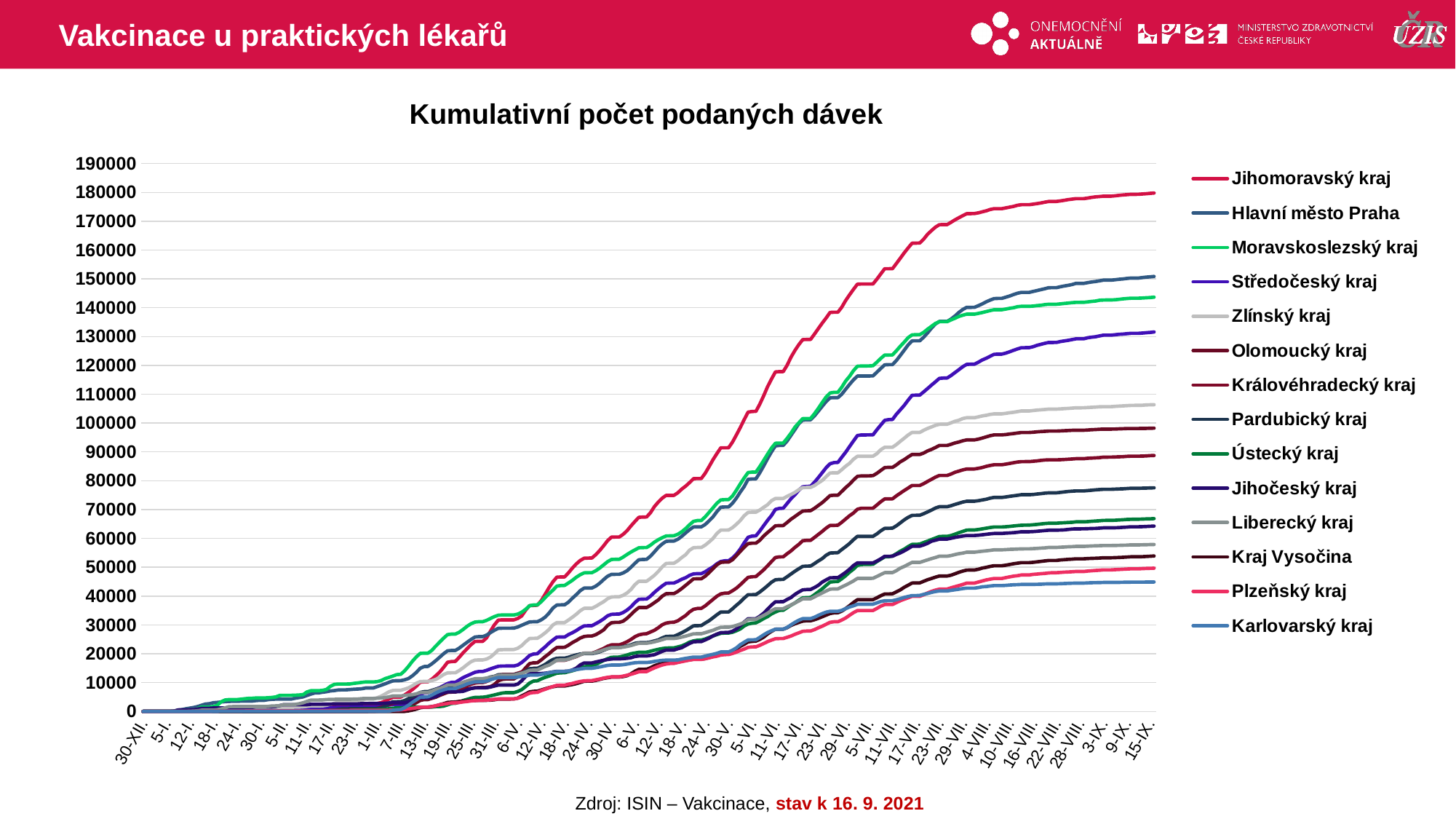

# Vakcinace u praktických lékařů

### Chart: Kumulativní počet podaných dávek

| Category | Jihomoravský kraj | Hlavní město Praha | Moravskoslezský kraj | Středočeský kraj | Zlínský kraj | Olomoucký kraj | Královéhradecký kraj | Pardubický kraj | Ústecký kraj | Jihočeský kraj | Liberecký kraj | Kraj Vysočina | Plzeňský kraj | Karlovarský kraj |
|---|---|---|---|---|---|---|---|---|---|---|---|---|---|---|
| 30-XII. | 0.0 | 3.0 | 1.0 | 2.0 | 1.0 | 1.0 | 0.0 | 0.0 | 1.0 | 0.0 | 0.0 | 0.0 | 0.0 | 0.0 |
| 31-XII. | 1.0 | 3.0 | 1.0 | 2.0 | 1.0 | 1.0 | 0.0 | 0.0 | 1.0 | 0.0 | 0.0 | 0.0 | 0.0 | 0.0 |
| 1-I. | 1.0 | 3.0 | 1.0 | 2.0 | 2.0 | 1.0 | 0.0 | 1.0 | 1.0 | 0.0 | 0.0 | 0.0 | 1.0 | 0.0 |
| 2-I. | 1.0 | 4.0 | 1.0 | 2.0 | 2.0 | 1.0 | 0.0 | 1.0 | 1.0 | 1.0 | 0.0 | 0.0 | 1.0 | 0.0 |
| 3-I. | 1.0 | 5.0 | 1.0 | 2.0 | 2.0 | 1.0 | 0.0 | 1.0 | 1.0 | 1.0 | 0.0 | 0.0 | 1.0 | 0.0 |
| 4-I. | 1.0 | 7.0 | 1.0 | 2.0 | 3.0 | 1.0 | 0.0 | 1.0 | 1.0 | 1.0 | 1.0 | 0.0 | 1.0 | 0.0 |
| 5-I. | 1.0 | 8.0 | 1.0 | 2.0 | 3.0 | 1.0 | 0.0 | 1.0 | 1.0 | 1.0 | 1.0 | 0.0 | 1.0 | 0.0 |
| 6-I. | 1.0 | 41.0 | 1.0 | 2.0 | 3.0 | 1.0 | 0.0 | 1.0 | 2.0 | 1.0 | 1.0 | 0.0 | 1.0 | 0.0 |
| 7-I. | 1.0 | 129.0 | 1.0 | 2.0 | 3.0 | 2.0 | 1.0 | 1.0 | 2.0 | 163.0 | 1.0 | 0.0 | 1.0 | 0.0 |
| 8-I. | 2.0 | 507.0 | 1.0 | 139.0 | 3.0 | 2.0 | 1.0 | 1.0 | 2.0 | 503.0 | 1.0 | 1.0 | 1.0 | 0.0 |
| 9-I. | 4.0 | 644.0 | 1.0 | 175.0 | 3.0 | 2.0 | 1.0 | 1.0 | 2.0 | 503.0 | 1.0 | 1.0 | 1.0 | 0.0 |
| 11-I. | 32.0 | 939.0 | 1.0 | 175.0 | 45.0 | 2.0 | 1.0 | 1.0 | 2.0 | 503.0 | 1.0 | 1.0 | 1.0 | 0.0 |
| 12-I. | 144.0 | 1148.0 | 10.0 | 275.0 | 75.0 | 2.0 | 1.0 | 2.0 | 3.0 | 554.0 | 93.0 | 1.0 | 1.0 | 0.0 |
| 13-I. | 201.0 | 1393.0 | 286.0 | 368.0 | 133.0 | 2.0 | 2.0 | 2.0 | 3.0 | 554.0 | 130.0 | 2.0 | 1.0 | 0.0 |
| 14-I. | 233.0 | 1716.0 | 981.0 | 368.0 | 145.0 | 3.0 | 2.0 | 2.0 | 3.0 | 849.0 | 248.0 | 2.0 | 2.0 | 0.0 |
| 15-I. | 234.0 | 2155.0 | 1542.0 | 369.0 | 199.0 | 3.0 | 2.0 | 2.0 | 3.0 | 1112.0 | 439.0 | 2.0 | 2.0 | 0.0 |
| 16-I. | 234.0 | 2568.0 | 1561.0 | 369.0 | 199.0 | 3.0 | 2.0 | 2.0 | 3.0 | 1112.0 | 439.0 | 2.0 | 2.0 | 0.0 |
| 17-I. | 234.0 | 2684.0 | 1562.0 | 370.0 | 350.0 | 3.0 | 2.0 | 2.0 | 3.0 | 1112.0 | 440.0 | 2.0 | 2.0 | 0.0 |
| 18-I. | 274.0 | 3027.0 | 1723.0 | 665.0 | 362.0 | 3.0 | 2.0 | 2.0 | 3.0 | 1198.0 | 445.0 | 2.0 | 42.0 | 0.0 |
| 19-I. | 433.0 | 3135.0 | 2143.0 | 666.0 | 408.0 | 3.0 | 2.0 | 2.0 | 9.0 | 1198.0 | 580.0 | 2.0 | 78.0 | 1.0 |
| 20-I. | 684.0 | 3292.0 | 3353.0 | 667.0 | 429.0 | 3.0 | 2.0 | 3.0 | 16.0 | 1198.0 | 859.0 | 2.0 | 97.0 | 60.0 |
| 21-I. | 820.0 | 3391.0 | 3967.0 | 714.0 | 580.0 | 3.0 | 3.0 | 3.0 | 29.0 | 1198.0 | 1241.0 | 2.0 | 121.0 | 60.0 |
| 22-I. | 896.0 | 3480.0 | 4124.0 | 715.0 | 855.0 | 3.0 | 3.0 | 3.0 | 35.0 | 1228.0 | 1665.0 | 2.0 | 121.0 | 60.0 |
| 23-I. | 896.0 | 3519.0 | 4124.0 | 715.0 | 856.0 | 3.0 | 3.0 | 4.0 | 35.0 | 1228.0 | 1695.0 | 2.0 | 122.0 | 60.0 |
| 24-I. | 1020.0 | 3526.0 | 4124.0 | 715.0 | 856.0 | 3.0 | 3.0 | 4.0 | 35.0 | 1228.0 | 1695.0 | 2.0 | 122.0 | 60.0 |
| 25-I. | 1028.0 | 3564.0 | 4243.0 | 715.0 | 911.0 | 3.0 | 3.0 | 4.0 | 35.0 | 1230.0 | 1714.0 | 2.0 | 144.0 | 60.0 |
| 26-I. | 1030.0 | 3585.0 | 4408.0 | 715.0 | 970.0 | 3.0 | 4.0 | 4.0 | 35.0 | 1230.0 | 1715.0 | 2.0 | 174.0 | 60.0 |
| 27-I. | 1033.0 | 3594.0 | 4533.0 | 715.0 | 970.0 | 3.0 | 4.0 | 4.0 | 36.0 | 1289.0 | 1715.0 | 2.0 | 204.0 | 60.0 |
| 28-I. | 1035.0 | 3603.0 | 4585.0 | 715.0 | 970.0 | 3.0 | 4.0 | 4.0 | 37.0 | 1432.0 | 1727.0 | 2.0 | 204.0 | 60.0 |
| 29-I. | 1037.0 | 3773.0 | 4683.0 | 864.0 | 970.0 | 4.0 | 4.0 | 4.0 | 37.0 | 1583.0 | 1727.0 | 3.0 | 210.0 | 60.0 |
| 30-I. | 1039.0 | 3856.0 | 4683.0 | 876.0 | 970.0 | 4.0 | 4.0 | 4.0 | 37.0 | 1583.0 | 1727.0 | 3.0 | 210.0 | 60.0 |
| 31-I. | 1039.0 | 3858.0 | 4683.0 | 876.0 | 970.0 | 4.0 | 4.0 | 4.0 | 37.0 | 1583.0 | 1727.0 | 3.0 | 210.0 | 60.0 |
| 1-II. | 1066.0 | 4095.0 | 4748.0 | 888.0 | 1012.0 | 4.0 | 4.0 | 5.0 | 37.0 | 1583.0 | 1730.0 | 3.0 | 210.0 | 60.0 |
| 2-II. | 1176.0 | 4216.0 | 4860.0 | 888.0 | 1096.0 | 5.0 | 4.0 | 6.0 | 39.0 | 1583.0 | 1914.0 | 3.0 | 210.0 | 60.0 |
| 3-II. | 1230.0 | 4266.0 | 5031.0 | 888.0 | 1186.0 | 5.0 | 4.0 | 6.0 | 39.0 | 1700.0 | 1946.0 | 4.0 | 210.0 | 60.0 |
| 4-II. | 1263.0 | 4287.0 | 5565.0 | 888.0 | 1204.0 | 5.0 | 4.0 | 39.0 | 39.0 | 2047.0 | 2006.0 | 4.0 | 212.0 | 60.0 |
| 5-II. | 1263.0 | 4301.0 | 5604.0 | 890.0 | 1304.0 | 5.0 | 20.0 | 50.0 | 43.0 | 2348.0 | 2360.0 | 4.0 | 213.0 | 60.0 |
| 6-II. | 1263.0 | 4301.0 | 5604.0 | 890.0 | 1304.0 | 5.0 | 20.0 | 50.0 | 43.0 | 2348.0 | 2360.0 | 5.0 | 213.0 | 60.0 |
| 7-II. | 1263.0 | 4301.0 | 5604.0 | 890.0 | 1468.0 | 5.0 | 20.0 | 50.0 | 43.0 | 2348.0 | 2360.0 | 5.0 | 213.0 | 60.0 |
| 8-II. | 1304.0 | 4598.0 | 5649.0 | 1159.0 | 1486.0 | 5.0 | 43.0 | 62.0 | 44.0 | 2355.0 | 2453.0 | 5.0 | 215.0 | 60.0 |
| 9-II. | 1418.0 | 4814.0 | 5713.0 | 1239.0 | 1516.0 | 5.0 | 107.0 | 95.0 | 44.0 | 2355.0 | 2692.0 | 5.0 | 215.0 | 61.0 |
| 10-II. | 1611.0 | 5064.0 | 5834.0 | 1242.0 | 1608.0 | 5.0 | 107.0 | 107.0 | 44.0 | 2355.0 | 3019.0 | 5.0 | 215.0 | 61.0 |
| 11-II. | 1747.0 | 5548.0 | 6757.0 | 1292.0 | 1752.0 | 6.0 | 107.0 | 170.0 | 45.0 | 2355.0 | 3477.0 | 5.0 | 215.0 | 61.0 |
| 12-II. | 1843.0 | 6018.0 | 7199.0 | 1320.0 | 1887.0 | 6.0 | 107.0 | 230.0 | 45.0 | 2504.0 | 3927.0 | 5.0 | 215.0 | 62.0 |
| 13-II. | 1843.0 | 6423.0 | 7199.0 | 1320.0 | 1887.0 | 6.0 | 107.0 | 242.0 | 45.0 | 2504.0 | 3957.0 | 5.0 | 216.0 | 62.0 |
| 14-II. | 1843.0 | 6443.0 | 7199.0 | 1320.0 | 1887.0 | 7.0 | 107.0 | 242.0 | 45.0 | 2504.0 | 3957.0 | 5.0 | 216.0 | 62.0 |
| 15-II. | 1877.0 | 6673.0 | 7324.0 | 1320.0 | 1939.0 | 7.0 | 125.0 | 293.0 | 75.0 | 2506.0 | 4005.0 | 5.0 | 257.0 | 62.0 |
| 16-II. | 1952.0 | 6856.0 | 7634.0 | 1339.0 | 2135.0 | 7.0 | 125.0 | 294.0 | 180.0 | 2537.0 | 4136.0 | 5.0 | 294.0 | 62.0 |
| 17-II. | 1987.0 | 7122.0 | 8730.0 | 1339.0 | 2471.0 | 9.0 | 125.0 | 433.0 | 199.0 | 2538.0 | 4182.0 | 5.0 | 312.0 | 62.0 |
| 18-II. | 2103.0 | 7241.0 | 9384.0 | 1370.0 | 2833.0 | 9.0 | 125.0 | 513.0 | 226.0 | 2598.0 | 4218.0 | 5.0 | 330.0 | 62.0 |
| 19-II. | 2110.0 | 7441.0 | 9507.0 | 1429.0 | 3182.0 | 9.0 | 189.0 | 729.0 | 233.0 | 2629.0 | 4229.0 | 5.0 | 336.0 | 62.0 |
| 20-II. | 2110.0 | 7490.0 | 9508.0 | 1430.0 | 3205.0 | 9.0 | 189.0 | 892.0 | 233.0 | 2629.0 | 4229.0 | 5.0 | 336.0 | 62.0 |
| 21-II. | 2111.0 | 7495.0 | 9508.0 | 1430.0 | 3205.0 | 9.0 | 217.0 | 893.0 | 233.0 | 2629.0 | 4229.0 | 5.0 | 336.0 | 62.0 |
| 22-II. | 2250.0 | 7592.0 | 9548.0 | 1436.0 | 3315.0 | 9.0 | 258.0 | 960.0 | 233.0 | 2633.0 | 4237.0 | 5.0 | 360.0 | 62.0 |
| 23-II. | 2252.0 | 7695.0 | 9749.0 | 1439.0 | 3512.0 | 9.0 | 314.0 | 960.0 | 425.0 | 2633.0 | 4280.0 | 5.0 | 390.0 | 62.0 |
| 24-II. | 2252.0 | 7767.0 | 9887.0 | 1439.0 | 3608.0 | 9.0 | 393.0 | 960.0 | 466.0 | 2633.0 | 4313.0 | 5.0 | 420.0 | 62.0 |
| 25-II. | 2296.0 | 7864.0 | 10088.0 | 1516.0 | 3860.0 | 9.0 | 577.0 | 960.0 | 550.0 | 2742.0 | 4455.0 | 5.0 | 420.0 | 62.0 |
| 26-II. | 2447.0 | 8126.0 | 10237.0 | 1520.0 | 4267.0 | 9.0 | 683.0 | 960.0 | 558.0 | 2752.0 | 4528.0 | 5.0 | 426.0 | 62.0 |
| 27-II. | 2447.0 | 8141.0 | 10240.0 | 1521.0 | 4270.0 | 44.0 | 840.0 | 960.0 | 588.0 | 2758.0 | 4528.0 | 5.0 | 426.0 | 62.0 |
| 28-II. | 2459.0 | 8154.0 | 10240.0 | 1523.0 | 4292.0 | 44.0 | 841.0 | 960.0 | 588.0 | 2779.0 | 4529.0 | 5.0 | 426.0 | 62.0 |
| 1-III. | 2763.0 | 8630.0 | 10343.0 | 1659.0 | 4764.0 | 124.0 | 1090.0 | 994.0 | 619.0 | 2780.0 | 4581.0 | 5.0 | 428.0 | 62.0 |
| 2-III. | 3070.0 | 9079.0 | 10720.0 | 1812.0 | 5297.0 | 254.0 | 1434.0 | 1198.0 | 652.0 | 2791.0 | 4678.0 | 5.0 | 428.0 | 62.0 |
| 3-III. | 3607.0 | 9571.0 | 11389.0 | 2095.0 | 6032.0 | 487.0 | 1952.0 | 1800.0 | 778.0 | 2847.0 | 4793.0 | 5.0 | 428.0 | 63.0 |
| 4-III. | 4281.0 | 10118.0 | 11811.0 | 2246.0 | 6814.0 | 723.0 | 2412.0 | 2691.0 | 1005.0 | 2954.0 | 5058.0 | 6.0 | 429.0 | 114.0 |
| 5-III. | 4918.0 | 10612.0 | 12282.0 | 2363.0 | 7276.0 | 908.0 | 2790.0 | 3385.0 | 1076.0 | 3020.0 | 5374.0 | 7.0 | 439.0 | 423.0 |
| 6-III. | 4945.0 | 10677.0 | 12781.0 | 2364.0 | 7323.0 | 955.0 | 2992.0 | 3388.0 | 1307.0 | 3021.0 | 5375.0 | 7.0 | 498.0 | 537.0 |
| 7-III. | 4980.0 | 10698.0 | 12876.0 | 2377.0 | 7334.0 | 956.0 | 3026.0 | 3411.0 | 1307.0 | 3022.0 | 5375.0 | 7.0 | 545.0 | 634.0 |
| 8-III. | 5711.0 | 10965.0 | 14081.0 | 2457.0 | 7716.0 | 1153.0 | 3229.0 | 3786.0 | 1319.0 | 3024.0 | 5542.0 | 28.0 | 666.0 | 1287.0 |
| 9-III. | 6613.0 | 11420.0 | 15628.0 | 2654.0 | 8181.0 | 1481.0 | 3695.0 | 4451.0 | 1461.0 | 3301.0 | 5721.0 | 197.0 | 906.0 | 2148.0 |
| 10-III. | 7592.0 | 12350.0 | 17399.0 | 3485.0 | 8901.0 | 2224.0 | 4123.0 | 5175.0 | 1463.0 | 3848.0 | 5816.0 | 472.0 | 1060.0 | 3174.0 |
| 11-III. | 8746.0 | 13533.0 | 18905.0 | 4664.0 | 9776.0 | 3041.0 | 4533.0 | 5883.0 | 1507.0 | 4434.0 | 6101.0 | 825.0 | 1275.0 | 4048.0 |
| 12-III. | 10147.0 | 14969.0 | 20126.0 | 5984.0 | 10375.0 | 3809.0 | 4886.0 | 6596.0 | 1507.0 | 4752.0 | 6554.0 | 1291.0 | 1486.0 | 4955.0 |
| 13-III. | 10258.0 | 15573.0 | 20208.0 | 6390.0 | 10420.0 | 4118.0 | 4970.0 | 6862.0 | 1507.0 | 4752.0 | 6567.0 | 1497.0 | 1491.0 | 4995.0 |
| 14-III. | 10308.0 | 15619.0 | 20210.0 | 6551.0 | 10422.0 | 4120.0 | 5006.0 | 6869.0 | 1509.0 | 4753.0 | 6568.0 | 1497.0 | 1491.0 | 5095.0 |
| 15-III. | 11187.0 | 16545.0 | 21225.0 | 7158.0 | 10706.0 | 4562.0 | 5350.0 | 7311.0 | 1512.0 | 4783.0 | 7040.0 | 1711.0 | 1683.0 | 5722.0 |
| 16-III. | 12377.0 | 17624.0 | 22704.0 | 7705.0 | 11121.0 | 4938.0 | 5793.0 | 7735.0 | 1674.0 | 5193.0 | 7571.0 | 1935.0 | 1986.0 | 6431.0 |
| 17-III. | 13665.0 | 18820.0 | 24059.0 | 8250.0 | 11867.0 | 5588.0 | 6295.0 | 8082.0 | 1698.0 | 5823.0 | 7950.0 | 2332.0 | 2315.0 | 7024.0 |
| 18-III. | 15267.0 | 20026.0 | 25418.0 | 8940.0 | 12806.0 | 6084.0 | 6726.0 | 8624.0 | 1860.0 | 6531.0 | 8515.0 | 2708.0 | 2557.0 | 7494.0 |
| 19-III. | 17064.0 | 21025.0 | 26647.0 | 9673.0 | 13359.0 | 6624.0 | 7211.0 | 8936.0 | 2281.0 | 6821.0 | 9182.0 | 3138.0 | 2713.0 | 7889.0 |
| 20-III. | 17306.0 | 21143.0 | 26821.0 | 10088.0 | 13403.0 | 6710.0 | 7451.0 | 9032.0 | 2778.0 | 6835.0 | 9194.0 | 3233.0 | 2979.0 | 7928.0 |
| 21-III. | 17362.0 | 21150.0 | 26825.0 | 10088.0 | 13414.0 | 6734.0 | 7510.0 | 9082.0 | 2847.0 | 6835.0 | 9195.0 | 3281.0 | 2979.0 | 7943.0 |
| 22-III. | 18786.0 | 21963.0 | 27471.0 | 10926.0 | 14184.0 | 7145.0 | 7922.0 | 9392.0 | 3214.0 | 6865.0 | 9639.0 | 3480.0 | 3106.0 | 8433.0 |
| 23-III. | 20344.0 | 22977.0 | 28435.0 | 11743.0 | 15144.0 | 7486.0 | 8414.0 | 9851.0 | 3789.0 | 6990.0 | 10127.0 | 3569.0 | 3295.0 | 8905.0 |
| 24-III. | 21748.0 | 23982.0 | 29521.0 | 12361.0 | 16226.0 | 7799.0 | 8939.0 | 10380.0 | 4177.0 | 7459.0 | 10553.0 | 3686.0 | 3445.0 | 9512.0 |
| 25-III. | 23136.0 | 24928.0 | 30401.0 | 12969.0 | 17238.0 | 7996.0 | 9449.0 | 10875.0 | 4585.0 | 7953.0 | 10975.0 | 3794.0 | 3649.0 | 9905.0 |
| 26-III. | 24268.0 | 25798.0 | 30990.0 | 13579.0 | 17810.0 | 8204.0 | 9840.0 | 11167.0 | 4848.0 | 8178.0 | 11356.0 | 3807.0 | 3765.0 | 10257.0 |
| 27-III. | 24307.0 | 25943.0 | 31116.0 | 13852.0 | 17866.0 | 8282.0 | 10012.0 | 11184.0 | 4904.0 | 8181.0 | 11379.0 | 3819.0 | 3827.0 | 10270.0 |
| 28-III. | 24307.0 | 25953.0 | 31116.0 | 13854.0 | 17867.0 | 8336.0 | 10017.0 | 11185.0 | 4931.0 | 8182.0 | 11380.0 | 3819.0 | 3853.0 | 10270.0 |
| 29-III. | 25516.0 | 26468.0 | 31586.0 | 14266.0 | 18161.0 | 8390.0 | 10387.0 | 11444.0 | 5127.0 | 8238.0 | 11580.0 | 3863.0 | 3937.0 | 10531.0 |
| 30-III. | 27861.0 | 27354.0 | 32252.0 | 14772.0 | 18848.0 | 8601.0 | 11045.0 | 11932.0 | 5412.0 | 8467.0 | 11804.0 | 3921.0 | 4053.0 | 10997.0 |
| 31-III. | 30029.0 | 28132.0 | 32897.0 | 15221.0 | 19999.0 | 9340.0 | 11908.0 | 12191.0 | 5727.0 | 8801.0 | 12116.0 | 4041.0 | 4209.0 | 11400.0 |
| 1-IV. | 31665.0 | 28835.0 | 33376.0 | 15659.0 | 21349.0 | 10635.0 | 12634.0 | 12707.0 | 6073.0 | 9148.0 | 12477.0 | 4294.0 | 4318.0 | 11754.0 |
| 2-IV. | 31754.0 | 28875.0 | 33459.0 | 15757.0 | 21408.0 | 11121.0 | 12794.0 | 12708.0 | 6375.0 | 9150.0 | 12566.0 | 4314.0 | 4369.0 | 11754.0 |
| 3-IV. | 31758.0 | 28885.0 | 33460.0 | 15762.0 | 21471.0 | 11277.0 | 12794.0 | 12723.0 | 6516.0 | 9150.0 | 12591.0 | 4318.0 | 4369.0 | 11757.0 |
| 4-IV. | 31760.0 | 28890.0 | 33461.0 | 15762.0 | 21472.0 | 11278.0 | 12795.0 | 12723.0 | 6516.0 | 9150.0 | 12591.0 | 4318.0 | 4369.0 | 11757.0 |
| 5-IV. | 31762.0 | 28904.0 | 33462.0 | 15769.0 | 21474.0 | 11280.0 | 12853.0 | 12723.0 | 6516.0 | 9150.0 | 12591.0 | 4327.0 | 4370.0 | 11757.0 |
| 6-IV. | 32255.0 | 29293.0 | 33754.0 | 16102.0 | 21919.0 | 12060.0 | 13254.0 | 13055.0 | 6938.0 | 9491.0 | 12918.0 | 4627.0 | 4589.0 | 11897.0 |
| 7-IV. | 33112.0 | 29899.0 | 34411.0 | 16989.0 | 22837.0 | 13534.0 | 13697.0 | 13267.0 | 7571.0 | 10651.0 | 13292.0 | 5403.0 | 5019.0 | 12157.0 |
| 8-IV. | 35093.0 | 30485.0 | 35404.0 | 18105.0 | 24153.0 | 15125.0 | 14177.0 | 13953.0 | 8639.0 | 12129.0 | 13711.0 | 6060.0 | 5690.0 | 12349.0 |
| 9-IV. | 36695.0 | 31033.0 | 36660.0 | 19402.0 | 25288.0 | 16578.0 | 14720.0 | 14810.0 | 9831.0 | 13052.0 | 14225.0 | 6785.0 | 6326.0 | 12584.0 |
| 10-IV. | 36750.0 | 31107.0 | 36915.0 | 19913.0 | 25354.0 | 16869.0 | 14947.0 | 14886.0 | 10529.0 | 13064.0 | 14348.0 | 6986.0 | 6569.0 | 12584.0 |
| 11-IV. | 36848.0 | 31119.0 | 36955.0 | 20008.0 | 25364.0 | 16888.0 | 14947.0 | 14888.0 | 10640.0 | 13066.0 | 14348.0 | 7026.0 | 6614.0 | 12585.0 |
| 12-IV. | 38403.0 | 31755.0 | 38028.0 | 21244.0 | 26210.0 | 17857.0 | 15438.0 | 15590.0 | 11279.0 | 13159.0 | 14973.0 | 7449.0 | 7225.0 | 12834.0 |
| 13-IV. | 40638.0 | 32691.0 | 39454.0 | 22386.0 | 27250.0 | 18997.0 | 16057.0 | 16291.0 | 11830.0 | 13259.0 | 15604.0 | 7852.0 | 7674.0 | 13109.0 |
| 14-IV. | 42948.0 | 34098.0 | 40804.0 | 23678.0 | 28426.0 | 20025.0 | 16583.0 | 17221.0 | 12269.0 | 13475.0 | 16074.0 | 8264.0 | 8206.0 | 13416.0 |
| 15-IV. | 44972.0 | 35853.0 | 42069.0 | 24780.0 | 30003.0 | 21221.0 | 17214.0 | 18014.0 | 12792.0 | 13698.0 | 16907.0 | 8562.0 | 8654.0 | 13695.0 |
| 16-IV. | 46583.0 | 36900.0 | 43460.0 | 25785.0 | 30800.0 | 22194.0 | 17725.0 | 18467.0 | 13264.0 | 13917.0 | 17798.0 | 8819.0 | 9057.0 | 13840.0 |
| 17-IV. | 46638.0 | 36967.0 | 43662.0 | 25817.0 | 30812.0 | 22220.0 | 17752.0 | 18490.0 | 13395.0 | 13931.0 | 17870.0 | 8820.0 | 9080.0 | 13850.0 |
| 18-IV. | 46652.0 | 36989.0 | 43709.0 | 25818.0 | 30827.0 | 22250.0 | 17752.0 | 18490.0 | 13428.0 | 13934.0 | 17872.0 | 8820.0 | 9099.0 | 13850.0 |
| 19-IV. | 48104.0 | 37913.0 | 44581.0 | 26663.0 | 31728.0 | 22991.0 | 18123.0 | 18812.0 | 13798.0 | 14007.0 | 18139.0 | 9106.0 | 9458.0 | 14057.0 |
| 20-IV. | 49737.0 | 39283.0 | 45493.0 | 27316.0 | 32690.0 | 23909.0 | 18596.0 | 19240.0 | 14128.0 | 14377.0 | 18664.0 | 9318.0 | 9726.0 | 14297.0 |
| 21-IV. | 51185.0 | 40534.0 | 46565.0 | 28066.0 | 33727.0 | 24617.0 | 19056.0 | 19615.0 | 14535.0 | 15041.0 | 19145.0 | 9646.0 | 10106.0 | 14518.0 |
| 22-IV. | 52364.0 | 41897.0 | 47424.0 | 28962.0 | 34940.0 | 25449.0 | 19675.0 | 19920.0 | 15043.0 | 16135.0 | 19665.0 | 10062.0 | 10397.0 | 14728.0 |
| 23-IV. | 53137.0 | 42786.0 | 48072.0 | 29679.0 | 35775.0 | 25992.0 | 20188.0 | 20052.0 | 15482.0 | 16818.0 | 20184.0 | 10480.0 | 10613.0 | 14911.0 |
| 24-IV. | 53167.0 | 42801.0 | 48112.0 | 29725.0 | 35775.0 | 26153.0 | 20211.0 | 20056.0 | 15742.0 | 16822.0 | 20184.0 | 10519.0 | 10683.0 | 14958.0 |
| 25-IV. | 53224.0 | 42810.0 | 48123.0 | 29741.0 | 35775.0 | 26171.0 | 20213.0 | 20059.0 | 15794.0 | 16824.0 | 20184.0 | 10519.0 | 10705.0 | 14972.0 |
| 26-IV. | 54393.0 | 43482.0 | 48818.0 | 30461.0 | 36454.0 | 26637.0 | 20669.0 | 20308.0 | 16265.0 | 17160.0 | 20517.0 | 10776.0 | 10985.0 | 15179.0 |
| 27-IV. | 55839.0 | 44486.0 | 49738.0 | 31224.0 | 37286.0 | 27419.0 | 21269.0 | 20698.0 | 17007.0 | 17463.0 | 20904.0 | 11114.0 | 11246.0 | 15436.0 |
| 28-IV. | 57472.0 | 45743.0 | 50840.0 | 32107.0 | 38064.0 | 28298.0 | 21860.0 | 21219.0 | 17694.0 | 17759.0 | 21357.0 | 11471.0 | 11579.0 | 15698.0 |
| 29-IV. | 59238.0 | 46896.0 | 51945.0 | 33178.0 | 39116.0 | 29837.0 | 22630.0 | 21786.0 | 18316.0 | 18017.0 | 21768.0 | 11675.0 | 11831.0 | 15971.0 |
| 30-IV. | 60461.0 | 47530.0 | 52714.0 | 33671.0 | 39685.0 | 30763.0 | 23092.0 | 22173.0 | 18783.0 | 18199.0 | 22107.0 | 11917.0 | 11987.0 | 16088.0 |
| 1-V. | 60494.0 | 47550.0 | 52758.0 | 33739.0 | 39774.0 | 30898.0 | 23098.0 | 22179.0 | 18824.0 | 18230.0 | 22108.0 | 11919.0 | 12010.0 | 16088.0 |
| 2-V. | 60497.0 | 47558.0 | 52769.0 | 33771.0 | 39775.0 | 30901.0 | 23101.0 | 22179.0 | 18864.0 | 18230.0 | 22120.0 | 11935.0 | 12028.0 | 16089.0 |
| 3-V. | 61424.0 | 48024.0 | 53544.0 | 34314.0 | 40271.0 | 31315.0 | 23556.0 | 22449.0 | 19210.0 | 18314.0 | 22309.0 | 12104.0 | 12268.0 | 16219.0 |
| 4-V. | 62708.0 | 48821.0 | 54456.0 | 35176.0 | 41104.0 | 32322.0 | 24188.0 | 22740.0 | 19587.0 | 18438.0 | 22546.0 | 12392.0 | 12573.0 | 16425.0 |
| 5-V. | 64343.0 | 50015.0 | 55279.0 | 36314.0 | 42299.0 | 33615.0 | 24983.0 | 23097.0 | 20023.0 | 18620.0 | 22855.0 | 13062.0 | 12885.0 | 16677.0 |
| 6-V. | 65888.0 | 51371.0 | 56024.0 | 37753.0 | 43982.0 | 34932.0 | 25924.0 | 23618.0 | 20262.0 | 19054.0 | 23280.0 | 13952.0 | 13295.0 | 16898.0 |
| 7-V. | 67310.0 | 52601.0 | 56744.0 | 38884.0 | 45139.0 | 36022.0 | 26542.0 | 23830.0 | 20508.0 | 19227.0 | 23630.0 | 14593.0 | 13773.0 | 16969.0 |
| 8-V. | 67407.0 | 52703.0 | 56816.0 | 38963.0 | 45141.0 | 36023.0 | 26848.0 | 23868.0 | 20520.0 | 19232.0 | 23655.0 | 14603.0 | 13824.0 | 16969.0 |
| 9-V. | 67437.0 | 52729.0 | 56830.0 | 38979.0 | 45141.0 | 36023.0 | 26966.0 | 23877.0 | 20559.0 | 19235.0 | 23656.0 | 14649.0 | 13825.0 | 16969.0 |
| 10-V. | 68942.0 | 53865.0 | 57670.0 | 39988.0 | 46146.0 | 36794.0 | 27559.0 | 24098.0 | 20895.0 | 19446.0 | 23865.0 | 15154.0 | 14516.0 | 17106.0 |
| 11-V. | 71064.0 | 55342.0 | 58731.0 | 41300.0 | 47216.0 | 37738.0 | 28159.0 | 24454.0 | 21230.0 | 19679.0 | 24142.0 | 15864.0 | 15115.0 | 17355.0 |
| 12-V. | 72627.0 | 56894.0 | 59568.0 | 42464.0 | 48565.0 | 38690.0 | 29052.0 | 24821.0 | 21552.0 | 20250.0 | 24499.0 | 16296.0 | 15652.0 | 17535.0 |
| 13-V. | 73966.0 | 58071.0 | 60244.0 | 43518.0 | 50130.0 | 39969.0 | 30058.0 | 25495.0 | 21813.0 | 20842.0 | 24888.0 | 16639.0 | 16106.0 | 17716.0 |
| 14-V. | 74926.0 | 58998.0 | 60855.0 | 44444.0 | 51325.0 | 40842.0 | 30645.0 | 26013.0 | 21983.0 | 21277.0 | 25305.0 | 16895.0 | 16438.0 | 17812.0 |
| 15-V. | 74928.0 | 59078.0 | 60894.0 | 44528.0 | 51377.0 | 40864.0 | 30888.0 | 26066.0 | 22039.0 | 21278.0 | 25306.0 | 16897.0 | 16633.0 | 17812.0 |
| 16-V. | 74929.0 | 59088.0 | 60937.0 | 44541.0 | 51402.0 | 40876.0 | 30943.0 | 26068.0 | 22040.0 | 21279.0 | 25307.0 | 16897.0 | 16662.0 | 17812.0 |
| 17-V. | 75839.0 | 59710.0 | 61445.0 | 45127.0 | 52239.0 | 41636.0 | 31455.0 | 26652.0 | 22379.0 | 21749.0 | 25488.0 | 17122.0 | 16987.0 | 17887.0 |
| 18-V. | 77117.0 | 60733.0 | 62302.0 | 45843.0 | 53373.0 | 42636.0 | 32370.0 | 27315.0 | 22730.0 | 22122.0 | 25804.0 | 17433.0 | 17259.0 | 18165.0 |
| 19-V. | 78138.0 | 61917.0 | 63440.0 | 46391.0 | 54355.0 | 43732.0 | 33277.0 | 28016.0 | 23318.0 | 22862.0 | 26121.0 | 17655.0 | 17559.0 | 18414.0 |
| 20-V. | 79369.0 | 63043.0 | 64745.0 | 47184.0 | 55926.0 | 44835.0 | 34513.0 | 28841.0 | 24045.0 | 23574.0 | 26519.0 | 17914.0 | 17828.0 | 18623.0 |
| 21-V. | 80723.0 | 63977.0 | 65916.0 | 47697.0 | 56783.0 | 45990.0 | 35413.0 | 29699.0 | 24471.0 | 24142.0 | 26912.0 | 18100.0 | 18033.0 | 18848.0 |
| 22-V. | 80766.0 | 63992.0 | 66196.0 | 47782.0 | 56847.0 | 46002.0 | 35709.0 | 29737.0 | 24700.0 | 24211.0 | 26949.0 | 18113.0 | 18033.0 | 18848.0 |
| 23-V. | 80766.0 | 64009.0 | 66214.0 | 47789.0 | 56847.0 | 46005.0 | 35748.0 | 29793.0 | 24761.0 | 24216.0 | 26949.0 | 18113.0 | 18049.0 | 18848.0 |
| 24-V. | 82602.0 | 64830.0 | 67479.0 | 48429.0 | 57665.0 | 46891.0 | 36612.0 | 30655.0 | 25121.0 | 24795.0 | 27312.0 | 18300.0 | 18280.0 | 19196.0 |
| 25-V. | 84912.0 | 66110.0 | 69031.0 | 49320.0 | 58777.0 | 48123.0 | 37740.0 | 31467.0 | 25647.0 | 25432.0 | 27751.0 | 18756.0 | 18565.0 | 19519.0 |
| 26-V. | 87280.0 | 67463.0 | 70592.0 | 50103.0 | 59962.0 | 49517.0 | 38842.0 | 32481.0 | 26170.0 | 26195.0 | 28134.0 | 19262.0 | 18911.0 | 19821.0 |
| 27-V. | 89409.0 | 69277.0 | 72186.0 | 51208.0 | 61706.0 | 50840.0 | 39967.0 | 33529.0 | 26626.0 | 26826.0 | 28722.0 | 19866.0 | 19171.0 | 20144.0 |
| 28-V. | 91415.0 | 70834.0 | 73355.0 | 51997.0 | 62892.0 | 51690.0 | 40767.0 | 34475.0 | 27098.0 | 27334.0 | 29180.0 | 20481.0 | 19553.0 | 20630.0 |
| 29-V. | 91429.0 | 70913.0 | 73442.0 | 52250.0 | 62895.0 | 51791.0 | 41017.0 | 34486.0 | 27188.0 | 27385.0 | 29215.0 | 20578.0 | 19699.0 | 20660.0 |
| 30-V. | 91434.0 | 70923.0 | 73454.0 | 52251.0 | 62919.0 | 51794.0 | 41079.0 | 34488.0 | 27199.0 | 27422.0 | 29216.0 | 20604.0 | 19747.0 | 20660.0 |
| 31-V. | 93426.0 | 72205.0 | 74710.0 | 53239.0 | 63752.0 | 52622.0 | 41859.0 | 35601.0 | 27464.0 | 27820.0 | 29454.0 | 20910.0 | 20105.0 | 21254.0 |
| 1-VI. | 95911.0 | 74001.0 | 76756.0 | 54565.0 | 64922.0 | 54046.0 | 42769.0 | 36828.0 | 27982.0 | 28596.0 | 29859.0 | 21676.0 | 20574.0 | 22049.0 |
| 2-VI. | 98448.0 | 76058.0 | 78895.0 | 56294.0 | 66192.0 | 55501.0 | 43909.0 | 37950.0 | 28607.0 | 29812.0 | 30314.0 | 22577.0 | 21131.0 | 23157.0 |
| 3-VI. | 101185.0 | 77977.0 | 80964.0 | 58466.0 | 67864.0 | 56927.0 | 45218.0 | 39298.0 | 29629.0 | 31001.0 | 30900.0 | 23277.0 | 21619.0 | 24002.0 |
| 4-VI. | 103809.0 | 80491.0 | 82848.0 | 60404.0 | 69014.0 | 58195.0 | 46494.0 | 40486.0 | 30309.0 | 32144.0 | 31874.0 | 24131.0 | 22227.0 | 24803.0 |
| 5-VI. | 104031.0 | 80630.0 | 82989.0 | 60817.0 | 69098.0 | 58345.0 | 46721.0 | 40494.0 | 30589.0 | 32152.0 | 31920.0 | 24295.0 | 22383.0 | 24845.0 |
| 6-VI. | 104058.0 | 80648.0 | 82989.0 | 60894.0 | 69103.0 | 58346.0 | 46779.0 | 40530.0 | 30725.0 | 32164.0 | 31925.0 | 24381.0 | 22393.0 | 24853.0 |
| 7-VI. | 106579.0 | 82765.0 | 84916.0 | 62569.0 | 69853.0 | 59350.0 | 47929.0 | 41418.0 | 31411.0 | 33016.0 | 32649.0 | 24992.0 | 22930.0 | 25679.0 |
| 8-VI. | 109484.0 | 85137.0 | 87045.0 | 64427.0 | 70785.0 | 60836.0 | 49120.0 | 42474.0 | 32197.0 | 34073.0 | 33307.0 | 25775.0 | 23547.0 | 26567.0 |
| 9-VI. | 112629.0 | 87658.0 | 89227.0 | 66278.0 | 71685.0 | 62050.0 | 50499.0 | 43618.0 | 32881.0 | 35446.0 | 34052.0 | 26865.0 | 24215.0 | 27378.0 |
| 10-VI. | 115282.0 | 90014.0 | 91333.0 | 67948.0 | 73087.0 | 63173.0 | 51970.0 | 44826.0 | 33817.0 | 36860.0 | 34906.0 | 27784.0 | 24738.0 | 27984.0 |
| 11-VI. | 117746.0 | 92074.0 | 93007.0 | 70065.0 | 73848.0 | 64385.0 | 53382.0 | 45661.0 | 34496.0 | 38026.0 | 35624.0 | 28511.0 | 25219.0 | 28514.0 |
| 12-VI. | 117855.0 | 92249.0 | 93063.0 | 70414.0 | 73849.0 | 64449.0 | 53604.0 | 45779.0 | 35043.0 | 38042.0 | 35624.0 | 28513.0 | 25271.0 | 28543.0 |
| 13-VI. | 117858.0 | 92260.0 | 93065.0 | 70472.0 | 73850.0 | 64452.0 | 53617.0 | 45793.0 | 35088.0 | 38053.0 | 35624.0 | 28526.0 | 25275.0 | 28544.0 |
| 14-VI. | 120077.0 | 93757.0 | 94700.0 | 72116.0 | 74600.0 | 65521.0 | 54705.0 | 46707.0 | 35975.0 | 38847.0 | 36320.0 | 29052.0 | 25720.0 | 29136.0 |
| 15-VI. | 122869.0 | 95767.0 | 96506.0 | 73756.0 | 75232.0 | 66660.0 | 55666.0 | 47669.0 | 36876.0 | 39507.0 | 36897.0 | 29817.0 | 26159.0 | 30041.0 |
| 16-VI. | 125169.0 | 97731.0 | 98593.0 | 75133.0 | 75967.0 | 67606.0 | 56884.0 | 48620.0 | 37622.0 | 40583.0 | 37654.0 | 30400.0 | 26752.0 | 30892.0 |
| 17-VI. | 127215.0 | 99802.0 | 100111.0 | 76721.0 | 76882.0 | 68577.0 | 57935.0 | 49508.0 | 38572.0 | 41443.0 | 38312.0 | 30862.0 | 27265.0 | 31643.0 |
| 18-VI. | 128961.0 | 101050.0 | 101557.0 | 77898.0 | 77613.0 | 69482.0 | 59209.0 | 50306.0 | 39373.0 | 42160.0 | 39052.0 | 31307.0 | 27792.0 | 32188.0 |
| 19-VI. | 129004.0 | 101114.0 | 101581.0 | 78022.0 | 77679.0 | 69581.0 | 59319.0 | 50398.0 | 39460.0 | 42274.0 | 39052.0 | 31429.0 | 27885.0 | 32199.0 |
| 20-VI. | 129006.0 | 101149.0 | 101582.0 | 78090.0 | 77686.0 | 69630.0 | 59321.0 | 50423.0 | 39518.0 | 42296.0 | 39057.0 | 31429.0 | 27906.0 | 32199.0 |
| 21-VI. | 130846.0 | 102479.0 | 103225.0 | 79460.0 | 78306.0 | 70429.0 | 60326.0 | 51267.0 | 40454.0 | 42964.0 | 39728.0 | 31808.0 | 28362.0 | 32669.0 |
| 22-VI. | 132783.0 | 104136.0 | 105129.0 | 81086.0 | 79241.0 | 71429.0 | 61381.0 | 52180.0 | 41474.0 | 43749.0 | 40452.0 | 32279.0 | 29003.0 | 33323.0 |
| 23-VI. | 134678.0 | 105844.0 | 107153.0 | 82809.0 | 80105.0 | 72420.0 | 62436.0 | 53012.0 | 42531.0 | 44858.0 | 41102.0 | 32850.0 | 29573.0 | 33916.0 |
| 24-VI. | 136459.0 | 107456.0 | 109080.0 | 84532.0 | 81420.0 | 73614.0 | 63591.0 | 54174.0 | 43714.0 | 45623.0 | 41760.0 | 33394.0 | 30221.0 | 34445.0 |
| 25-VI. | 138378.0 | 108757.0 | 110439.0 | 85884.0 | 82701.0 | 74858.0 | 64511.0 | 54937.0 | 44845.0 | 46336.0 | 42412.0 | 33973.0 | 30908.0 | 34729.0 |
| 26-VI. | 138457.0 | 108831.0 | 110687.0 | 86292.0 | 82747.0 | 74980.0 | 64517.0 | 55008.0 | 45017.0 | 46382.0 | 42497.0 | 34190.0 | 31102.0 | 34739.0 |
| 27-VI. | 138459.0 | 108839.0 | 110689.0 | 86353.0 | 82751.0 | 74980.0 | 64575.0 | 55063.0 | 45056.0 | 46393.0 | 42497.0 | 34238.0 | 31102.0 | 34740.0 |
| 28-VI. | 140186.0 | 110006.0 | 112446.0 | 88142.0 | 83830.0 | 76271.0 | 65608.0 | 56153.0 | 45991.0 | 47287.0 | 43160.0 | 34787.0 | 31696.0 | 35060.0 |
| 29-VI. | 142515.0 | 111738.0 | 114590.0 | 89887.0 | 85045.0 | 77616.0 | 66731.0 | 57149.0 | 47063.0 | 48227.0 | 43823.0 | 35682.0 | 32419.0 | 35667.0 |
| 30-VI. | 144489.0 | 113422.0 | 116225.0 | 91873.0 | 86035.0 | 78804.0 | 67889.0 | 58250.0 | 48294.0 | 49325.0 | 44504.0 | 36678.0 | 33361.0 | 36220.0 |
| 1-VII. | 146389.0 | 114999.0 | 118204.0 | 93796.0 | 87467.0 | 80237.0 | 68816.0 | 59548.0 | 49356.0 | 50603.0 | 45256.0 | 37790.0 | 34259.0 | 36642.0 |
| 2-VII. | 148177.0 | 116324.0 | 119736.0 | 95672.0 | 88488.0 | 81522.0 | 70122.0 | 60721.0 | 50650.0 | 51509.0 | 46127.0 | 38757.0 | 34988.0 | 37158.0 |
| 3-VII. | 148231.0 | 116329.0 | 119803.0 | 95879.0 | 88489.0 | 81677.0 | 70467.0 | 60723.0 | 50939.0 | 51509.0 | 46128.0 | 38757.0 | 34989.0 | 37179.0 |
| 4-VII. | 148233.0 | 116336.0 | 119804.0 | 95884.0 | 88490.0 | 81677.0 | 70468.0 | 60724.0 | 50987.0 | 51509.0 | 46129.0 | 38757.0 | 34990.0 | 37181.0 |
| 5-VII. | 148241.0 | 116346.0 | 119832.0 | 95908.0 | 88491.0 | 81709.0 | 70472.0 | 60726.0 | 50992.0 | 51512.0 | 46136.0 | 38766.0 | 34994.0 | 37181.0 |
| 6-VII. | 148245.0 | 116359.0 | 119918.0 | 95925.0 | 88512.0 | 81772.0 | 70478.0 | 60727.0 | 51040.0 | 51514.0 | 46182.0 | 38770.0 | 34994.0 | 37181.0 |
| 7-VII. | 149927.0 | 117663.0 | 121135.0 | 97682.0 | 89402.0 | 82585.0 | 71600.0 | 61573.0 | 51980.0 | 52174.0 | 46811.0 | 39425.0 | 35732.0 | 37664.0 |
| 8-VII. | 151761.0 | 118966.0 | 122444.0 | 99354.0 | 90746.0 | 83576.0 | 72745.0 | 62655.0 | 52794.0 | 52935.0 | 47470.0 | 40143.0 | 36517.0 | 38123.0 |
| 9-VII. | 153543.0 | 120211.0 | 123606.0 | 100967.0 | 91617.0 | 84562.0 | 73702.0 | 63493.0 | 53606.0 | 53805.0 | 48141.0 | 40741.0 | 37083.0 | 38387.0 |
| 10-VII. | 153546.0 | 120276.0 | 123608.0 | 101224.0 | 91623.0 | 84636.0 | 73728.0 | 63515.0 | 53631.0 | 53811.0 | 48141.0 | 40743.0 | 37085.0 | 38417.0 |
| 11-VII. | 153557.0 | 120280.0 | 123644.0 | 101254.0 | 91623.0 | 84644.0 | 73734.0 | 63559.0 | 53917.0 | 53819.0 | 48153.0 | 40814.0 | 37086.0 | 38417.0 |
| 12-VII. | 155369.0 | 121709.0 | 125104.0 | 103077.0 | 92552.0 | 85510.0 | 74775.0 | 64380.0 | 54682.0 | 54449.0 | 48837.0 | 41475.0 | 37743.0 | 38736.0 |
| 13-VII. | 157185.0 | 123468.0 | 126655.0 | 104596.0 | 93674.0 | 86555.0 | 75692.0 | 65392.0 | 55589.0 | 54984.0 | 49706.0 | 42169.0 | 38413.0 | 39098.0 |
| 14-VII. | 159038.0 | 125284.0 | 128094.0 | 106145.0 | 94746.0 | 87321.0 | 76618.0 | 66440.0 | 56270.0 | 55693.0 | 50275.0 | 43054.0 | 38911.0 | 39557.0 |
| 15-VII. | 160758.0 | 127118.0 | 129631.0 | 107950.0 | 95870.0 | 88268.0 | 77466.0 | 67312.0 | 57166.0 | 56470.0 | 50989.0 | 43781.0 | 39401.0 | 39867.0 |
| 16-VII. | 162383.0 | 128532.0 | 130600.0 | 109634.0 | 96755.0 | 89112.0 | 78362.0 | 67994.0 | 57918.0 | 57281.0 | 51695.0 | 44536.0 | 39940.0 | 40163.0 |
| 17-VII. | 162418.0 | 128537.0 | 130671.0 | 109699.0 | 96763.0 | 89115.0 | 78366.0 | 68013.0 | 57927.0 | 57290.0 | 51695.0 | 44581.0 | 39952.0 | 40163.0 |
| 18-VII. | 162465.0 | 128559.0 | 130683.0 | 109726.0 | 96765.0 | 89117.0 | 78367.0 | 68052.0 | 58047.0 | 57307.0 | 51697.0 | 44581.0 | 39952.0 | 40241.0 |
| 19-VII. | 163820.0 | 129815.0 | 131495.0 | 110854.0 | 97515.0 | 89615.0 | 79002.0 | 68588.0 | 58590.0 | 57762.0 | 52137.0 | 45145.0 | 40452.0 | 40620.0 |
| 20-VII. | 165515.0 | 131297.0 | 132590.0 | 112016.0 | 98165.0 | 90350.0 | 79773.0 | 69192.0 | 59069.0 | 58297.0 | 52571.0 | 45689.0 | 41106.0 | 40917.0 |
| 21-VII. | 166788.0 | 132971.0 | 133599.0 | 113199.0 | 98681.0 | 90885.0 | 80512.0 | 69841.0 | 59628.0 | 59042.0 | 53005.0 | 46114.0 | 41652.0 | 41294.0 |
| 22-VII. | 167952.0 | 134393.0 | 134564.0 | 114331.0 | 99239.0 | 91528.0 | 81254.0 | 70552.0 | 60126.0 | 59386.0 | 53387.0 | 46574.0 | 42073.0 | 41583.0 |
| 23-VII. | 168816.0 | 135245.0 | 135169.0 | 115513.0 | 99582.0 | 92247.0 | 81841.0 | 70997.0 | 60674.0 | 59755.0 | 53838.0 | 46965.0 | 42411.0 | 41780.0 |
| 24-VII. | 168841.0 | 135255.0 | 135170.0 | 115620.0 | 99625.0 | 92248.0 | 81841.0 | 71005.0 | 60707.0 | 59756.0 | 53838.0 | 46965.0 | 42445.0 | 41780.0 |
| 25-VII. | 168844.0 | 135266.0 | 135174.0 | 115640.0 | 99627.0 | 92248.0 | 81841.0 | 71005.0 | 60718.0 | 59778.0 | 53838.0 | 46965.0 | 42445.0 | 41780.0 |
| 26-VII. | 169650.0 | 136079.0 | 135807.0 | 116519.0 | 100100.0 | 92646.0 | 82329.0 | 71339.0 | 61016.0 | 60050.0 | 54065.0 | 47250.0 | 42876.0 | 41986.0 |
| 27-VII. | 170478.0 | 137141.0 | 136361.0 | 117523.0 | 100639.0 | 93110.0 | 82944.0 | 71790.0 | 61465.0 | 60358.0 | 54399.0 | 47746.0 | 43265.0 | 42195.0 |
| 28-VII. | 171218.0 | 138380.0 | 136993.0 | 118536.0 | 100996.0 | 93437.0 | 83339.0 | 72186.0 | 61995.0 | 60594.0 | 54709.0 | 48252.0 | 43647.0 | 42388.0 |
| 29-VII. | 171932.0 | 139405.0 | 137434.0 | 119573.0 | 101582.0 | 93874.0 | 83773.0 | 72610.0 | 62439.0 | 60830.0 | 54912.0 | 48681.0 | 44057.0 | 42618.0 |
| 30-VII. | 172605.0 | 140137.0 | 137767.0 | 120351.0 | 101876.0 | 94152.0 | 84073.0 | 72890.0 | 62882.0 | 61007.0 | 55219.0 | 49011.0 | 44504.0 | 42758.0 |
| 31-VII. | 172643.0 | 140146.0 | 137768.0 | 120419.0 | 101878.0 | 94152.0 | 84073.0 | 72906.0 | 62934.0 | 61008.0 | 55223.0 | 49036.0 | 44504.0 | 42758.0 |
| 1-VIII. | 172667.0 | 140151.0 | 137769.0 | 120430.0 | 101879.0 | 94162.0 | 84089.0 | 72906.0 | 62935.0 | 61013.0 | 55225.0 | 49036.0 | 44504.0 | 42759.0 |
| 2-VIII. | 172921.0 | 140721.0 | 138055.0 | 121126.0 | 102165.0 | 94438.0 | 84311.0 | 73082.0 | 63104.0 | 61116.0 | 55400.0 | 49304.0 | 44885.0 | 42963.0 |
| 3-VIII. | 173270.0 | 141352.0 | 138338.0 | 121907.0 | 102492.0 | 94800.0 | 84595.0 | 73332.0 | 63328.0 | 61267.0 | 55557.0 | 49728.0 | 45260.0 | 43222.0 |
| 4-VIII. | 173615.0 | 142062.0 | 138677.0 | 122489.0 | 102708.0 | 95205.0 | 84992.0 | 73574.0 | 63551.0 | 61425.0 | 55708.0 | 49962.0 | 45611.0 | 43321.0 |
| 5-VIII. | 174072.0 | 142654.0 | 139019.0 | 123170.0 | 103020.0 | 95616.0 | 85293.0 | 73968.0 | 63779.0 | 61587.0 | 55853.0 | 50298.0 | 45858.0 | 43497.0 |
| 6-VIII. | 174356.0 | 143161.0 | 139312.0 | 123845.0 | 103202.0 | 95888.0 | 85546.0 | 74221.0 | 63960.0 | 61717.0 | 56048.0 | 50531.0 | 46095.0 | 43646.0 |
| 7-VIII. | 174359.0 | 143246.0 | 139313.0 | 123914.0 | 103203.0 | 95888.0 | 85546.0 | 74221.0 | 63960.0 | 61726.0 | 56048.0 | 50531.0 | 46097.0 | 43646.0 |
| 8-VIII. | 174360.0 | 143252.0 | 139313.0 | 123915.0 | 103210.0 | 95905.0 | 85546.0 | 74223.0 | 63962.0 | 61727.0 | 56048.0 | 50534.0 | 46098.0 | 43646.0 |
| 9-VIII. | 174616.0 | 143658.0 | 139538.0 | 124267.0 | 103383.0 | 96018.0 | 85755.0 | 74382.0 | 64047.0 | 61824.0 | 56126.0 | 50711.0 | 46407.0 | 43715.0 |
| 10-VIII. | 174898.0 | 144078.0 | 139818.0 | 124737.0 | 103599.0 | 96210.0 | 85989.0 | 74598.0 | 64170.0 | 61907.0 | 56214.0 | 50959.0 | 46674.0 | 43839.0 |
| 11-VIII. | 175147.0 | 144578.0 | 140006.0 | 125247.0 | 103756.0 | 96360.0 | 86242.0 | 74768.0 | 64322.0 | 62001.0 | 56255.0 | 51210.0 | 46920.0 | 43924.0 |
| 12-VIII. | 175525.0 | 145037.0 | 140358.0 | 125706.0 | 103995.0 | 96551.0 | 86485.0 | 74942.0 | 64448.0 | 62124.0 | 56320.0 | 51412.0 | 47073.0 | 43977.0 |
| 13-VIII. | 175743.0 | 145328.0 | 140501.0 | 126136.0 | 104216.0 | 96735.0 | 86629.0 | 75157.0 | 64567.0 | 62301.0 | 56369.0 | 51598.0 | 47325.0 | 44039.0 |
| 14-VIII. | 175743.0 | 145332.0 | 140502.0 | 126162.0 | 104216.0 | 96735.0 | 86630.0 | 75157.0 | 64602.0 | 62301.0 | 56383.0 | 51598.0 | 47327.0 | 44039.0 |
| 15-VIII. | 175744.0 | 145333.0 | 140502.0 | 126171.0 | 104216.0 | 96735.0 | 86632.0 | 75157.0 | 64615.0 | 62310.0 | 56383.0 | 51598.0 | 47327.0 | 44039.0 |
| 16-VIII. | 175922.0 | 145651.0 | 140580.0 | 126481.0 | 104357.0 | 96818.0 | 86763.0 | 75239.0 | 64738.0 | 62372.0 | 56464.0 | 51706.0 | 47529.0 | 44059.0 |
| 17-VIII. | 176109.0 | 145953.0 | 140748.0 | 126957.0 | 104511.0 | 96957.0 | 86875.0 | 75389.0 | 64853.0 | 62464.0 | 56544.0 | 51879.0 | 47639.0 | 44089.0 |
| 18-VIII. | 176341.0 | 146284.0 | 140849.0 | 127317.0 | 104613.0 | 97056.0 | 87050.0 | 75530.0 | 65020.0 | 62603.0 | 56636.0 | 52029.0 | 47768.0 | 44126.0 |
| 19-VIII. | 176606.0 | 146591.0 | 141082.0 | 127669.0 | 104718.0 | 97134.0 | 87188.0 | 75697.0 | 65158.0 | 62719.0 | 56722.0 | 52198.0 | 47859.0 | 44212.0 |
| 20-VIII. | 176843.0 | 146947.0 | 141215.0 | 127957.0 | 104854.0 | 97224.0 | 87251.0 | 75806.0 | 65263.0 | 62850.0 | 56868.0 | 52355.0 | 48030.0 | 44252.0 |
| 21-VIII. | 176868.0 | 146962.0 | 141215.0 | 127963.0 | 104858.0 | 97224.0 | 87251.0 | 75806.0 | 65272.0 | 62852.0 | 56868.0 | 52355.0 | 48112.0 | 44252.0 |
| 22-VIII. | 176868.0 | 146962.0 | 141215.0 | 127969.0 | 104858.0 | 97224.0 | 87251.0 | 75808.0 | 65274.0 | 62852.0 | 56868.0 | 52360.0 | 48112.0 | 44252.0 |
| 23-VIII. | 177050.0 | 147280.0 | 141346.0 | 128288.0 | 104933.0 | 97288.0 | 87293.0 | 75960.0 | 65382.0 | 62905.0 | 56958.0 | 52521.0 | 48197.0 | 44302.0 |
| 24-VIII. | 177254.0 | 147552.0 | 141496.0 | 128495.0 | 105011.0 | 97353.0 | 87368.0 | 76129.0 | 65435.0 | 62960.0 | 57008.0 | 52628.0 | 48306.0 | 44356.0 |
| 25-VIII. | 177496.0 | 147780.0 | 141617.0 | 128708.0 | 105093.0 | 97413.0 | 87452.0 | 76269.0 | 65528.0 | 63108.0 | 57104.0 | 52731.0 | 48372.0 | 44416.0 |
| 26-VIII. | 177663.0 | 148059.0 | 141763.0 | 128968.0 | 105194.0 | 97487.0 | 87550.0 | 76384.0 | 65587.0 | 63263.0 | 57146.0 | 52812.0 | 48436.0 | 44464.0 |
| 27-VIII. | 177837.0 | 148464.0 | 141874.0 | 129235.0 | 105295.0 | 97523.0 | 87648.0 | 76475.0 | 65756.0 | 63319.0 | 57237.0 | 52927.0 | 48529.0 | 44511.0 |
| 28-VIII. | 177837.0 | 148464.0 | 141874.0 | 129237.0 | 105303.0 | 97526.0 | 87648.0 | 76475.0 | 65756.0 | 63325.0 | 57238.0 | 52927.0 | 48529.0 | 44511.0 |
| 29-VIII. | 177844.0 | 148465.0 | 141889.0 | 129247.0 | 105309.0 | 97526.0 | 87648.0 | 76477.0 | 65756.0 | 63330.0 | 57242.0 | 52927.0 | 48529.0 | 44511.0 |
| 30-VIII. | 178041.0 | 148706.0 | 142036.0 | 129595.0 | 105410.0 | 97599.0 | 87799.0 | 76591.0 | 65832.0 | 63380.0 | 57307.0 | 53026.0 | 48681.0 | 44581.0 |
| 31-VIII. | 178272.0 | 148939.0 | 142198.0 | 129792.0 | 105482.0 | 97695.0 | 87864.0 | 76706.0 | 65947.0 | 63434.0 | 57392.0 | 53084.0 | 48785.0 | 44636.0 |
| 1-IX. | 178448.0 | 149107.0 | 142316.0 | 129943.0 | 105554.0 | 97759.0 | 87939.0 | 76844.0 | 66030.0 | 63470.0 | 57436.0 | 53117.0 | 48888.0 | 44663.0 |
| 2-IX. | 178555.0 | 149329.0 | 142595.0 | 130224.0 | 105655.0 | 97851.0 | 88014.0 | 76953.0 | 66123.0 | 63563.0 | 57483.0 | 53189.0 | 48969.0 | 44689.0 |
| 3-IX. | 178690.0 | 149572.0 | 142675.0 | 130496.0 | 105710.0 | 97907.0 | 88189.0 | 77040.0 | 66240.0 | 63661.0 | 57531.0 | 53283.0 | 49085.0 | 44737.0 |
| 4-IX. | 178691.0 | 149581.0 | 142705.0 | 130496.0 | 105710.0 | 97907.0 | 88189.0 | 77040.0 | 66260.0 | 63661.0 | 57531.0 | 53283.0 | 49085.0 | 44737.0 |
| 5-IX. | 178694.0 | 149582.0 | 142710.0 | 130497.0 | 105710.0 | 97907.0 | 88199.0 | 77040.0 | 66275.0 | 63661.0 | 57531.0 | 53283.0 | 49087.0 | 44737.0 |
| 6-IX. | 178817.0 | 149707.0 | 142781.0 | 130642.0 | 105813.0 | 97929.0 | 88253.0 | 77098.0 | 66307.0 | 63700.0 | 57569.0 | 53327.0 | 49174.0 | 44750.0 |
| 7-IX. | 178970.0 | 149883.0 | 142920.0 | 130794.0 | 105895.0 | 98002.0 | 88299.0 | 77160.0 | 66390.0 | 63754.0 | 57602.0 | 53393.0 | 49233.0 | 44759.0 |
| 8-IX. | 179111.0 | 149986.0 | 143073.0 | 130875.0 | 105966.0 | 98041.0 | 88338.0 | 77196.0 | 66461.0 | 63849.0 | 57639.0 | 53457.0 | 49307.0 | 44784.0 |
| 9-IX. | 179220.0 | 150165.0 | 143196.0 | 131007.0 | 106044.0 | 98103.0 | 88459.0 | 77293.0 | 66575.0 | 63922.0 | 57673.0 | 53543.0 | 49375.0 | 44809.0 |
| 10-IX. | 179325.0 | 150293.0 | 143303.0 | 131128.0 | 106141.0 | 98114.0 | 88519.0 | 77376.0 | 66618.0 | 64033.0 | 57763.0 | 53628.0 | 49456.0 | 44829.0 |
| 11-IX. | 179325.0 | 150298.0 | 143313.0 | 131133.0 | 106152.0 | 98114.0 | 88519.0 | 77376.0 | 66658.0 | 64039.0 | 57763.0 | 53628.0 | 49456.0 | 44829.0 |
| 12-IX. | 179355.0 | 150299.0 | 143313.0 | 131133.0 | 106152.0 | 98114.0 | 88519.0 | 77376.0 | 66663.0 | 64039.0 | 57763.0 | 53628.0 | 49456.0 | 44829.0 |
| 13-IX. | 179456.0 | 150479.0 | 143382.0 | 131230.0 | 106200.0 | 98156.0 | 88542.0 | 77419.0 | 66698.0 | 64088.0 | 57786.0 | 53676.0 | 49538.0 | 44837.0 |
| 14-IX. | 179541.0 | 150623.0 | 143462.0 | 131345.0 | 106299.0 | 98176.0 | 88611.0 | 77453.0 | 66771.0 | 64141.0 | 57825.0 | 53746.0 | 49586.0 | 44860.0 |
| 15-IX. | 179682.0 | 150729.0 | 143541.0 | 131457.0 | 106339.0 | 98218.0 | 88709.0 | 77493.0 | 66795.0 | 64221.0 | 57868.0 | 53820.0 | 49640.0 | 44888.0 |
| 16-IX. | 179774.0 | 150858.0 | 143672.0 | 131594.0 | 106376.0 | 98252.0 | 88753.0 | 77541.0 | 66864.0 | 64270.0 | 57896.0 | 53916.0 | 49671.0 | 44889.0 |
Zdroj: ISIN – Vakcinace, stav k 16. 9. 2021